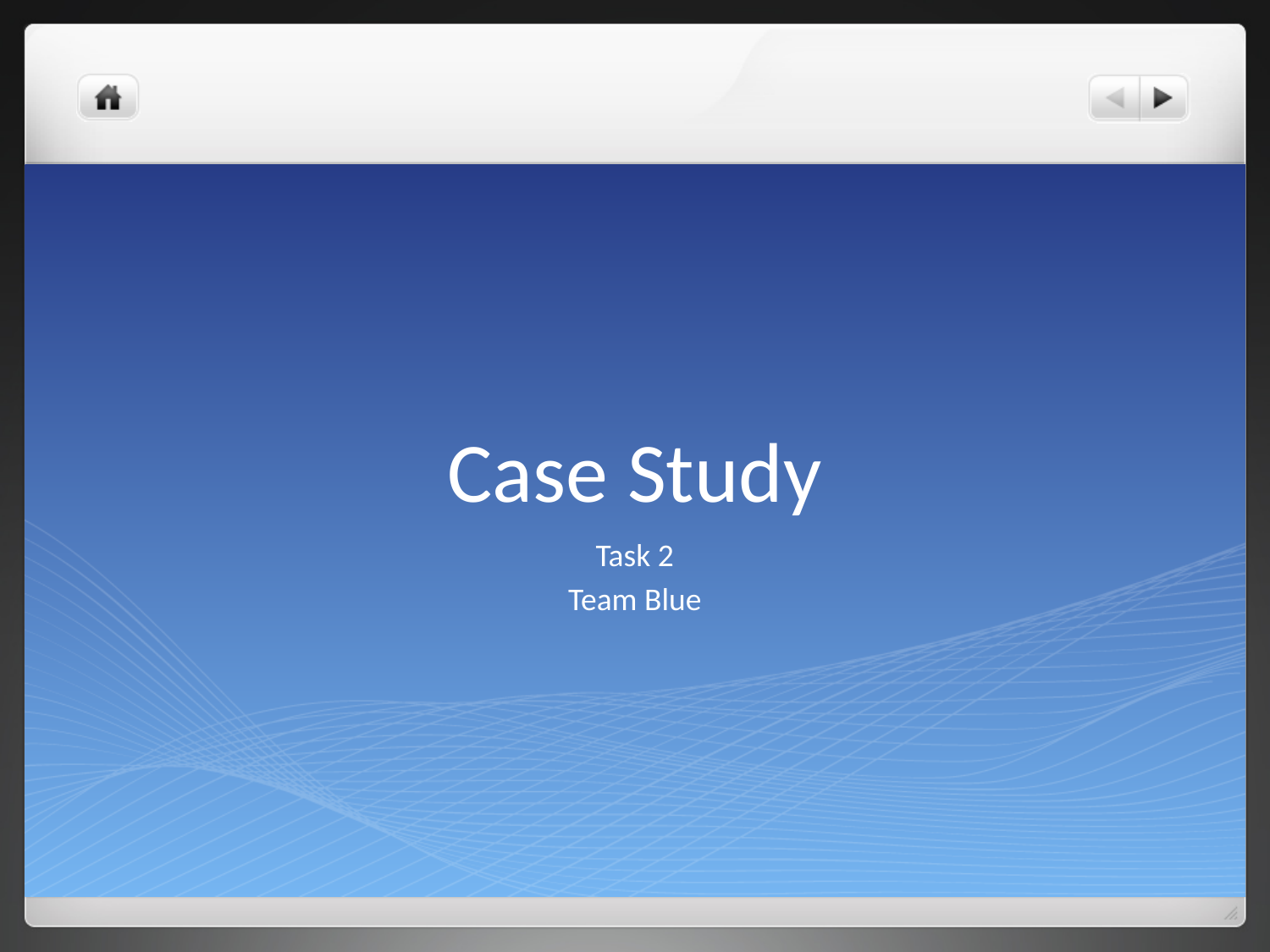

# Case Study
Task 2
Team Blue